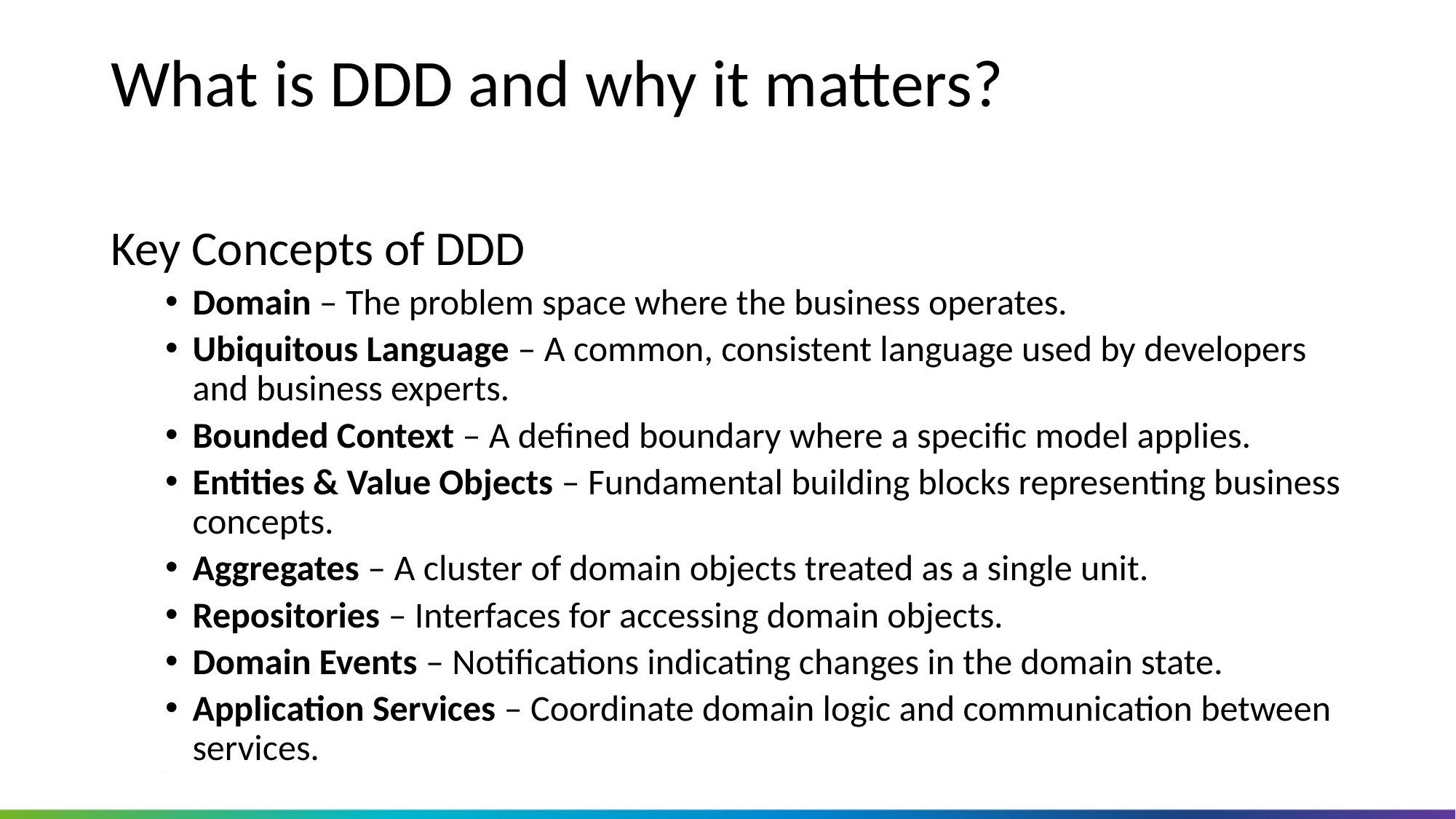

What is DDD and why it matters?
Key Concepts of DDD
Domain – The problem space where the business operates.
Ubiquitous Language – A common, consistent language used by developers and business experts.
Bounded Context – A defined boundary where a specific model applies.
Entities & Value Objects – Fundamental building blocks representing business concepts.
Aggregates – A cluster of domain objects treated as a single unit.
Repositories – Interfaces for accessing domain objects.
Domain Events – Notifications indicating changes in the domain state.
Application Services – Coordinate domain logic and communication between services.